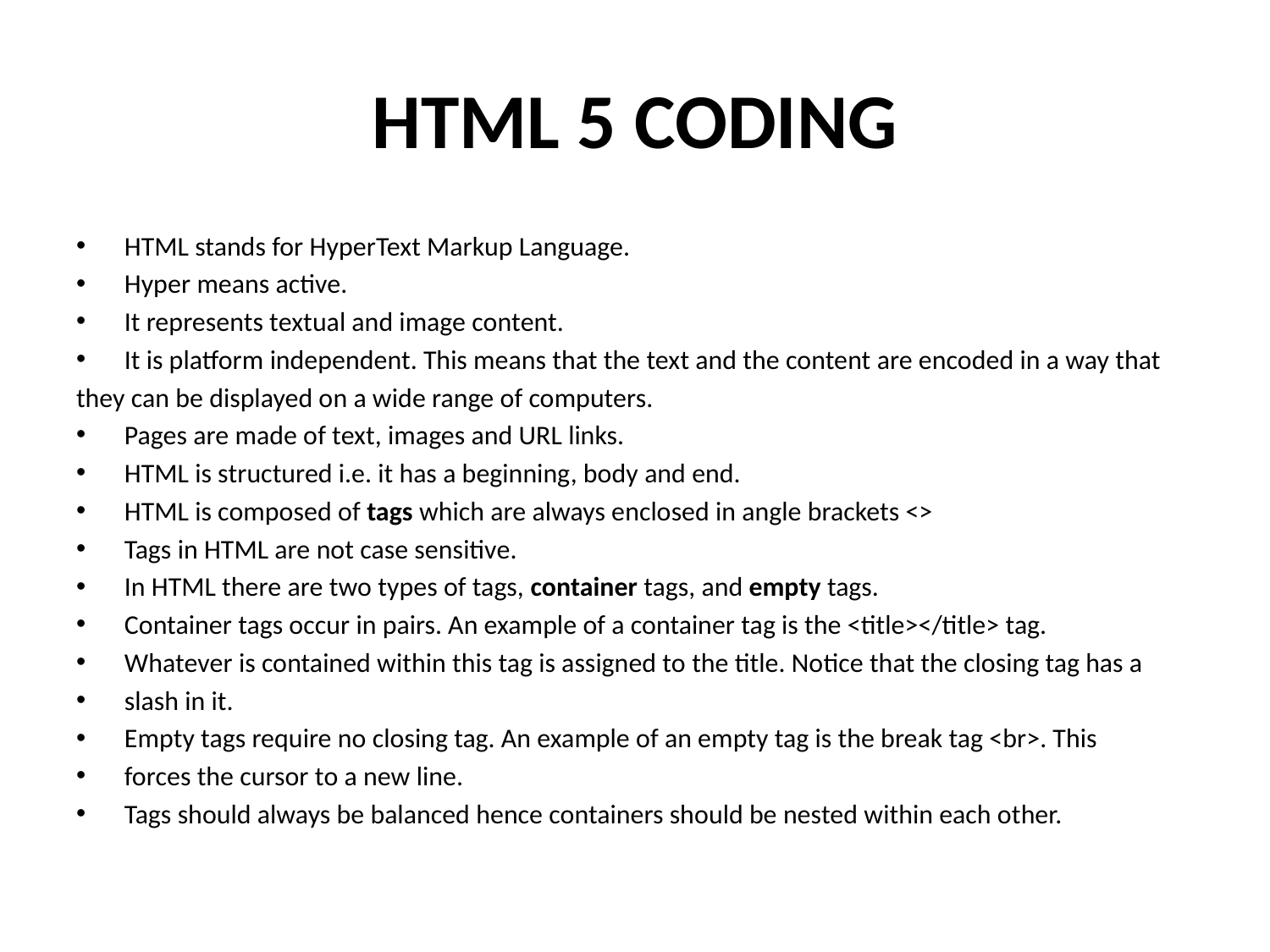

# HTML 5 CODING
HTML stands for HyperText Markup Language.
Hyper means active.
It represents textual and image content.
It is platform independent. This means that the text and the content are encoded in a way that
they can be displayed on a wide range of computers.
Pages are made of text, images and URL links.
HTML is structured i.e. it has a beginning, body and end.
HTML is composed of tags which are always enclosed in angle brackets <>
Tags in HTML are not case sensitive.
In HTML there are two types of tags, container tags, and empty tags.
Container tags occur in pairs. An example of a container tag is the <title></title> tag.
Whatever is contained within this tag is assigned to the title. Notice that the closing tag has a
slash in it.
Empty tags require no closing tag. An example of an empty tag is the break tag <br>. This
forces the cursor to a new line.
Tags should always be balanced hence containers should be nested within each other.